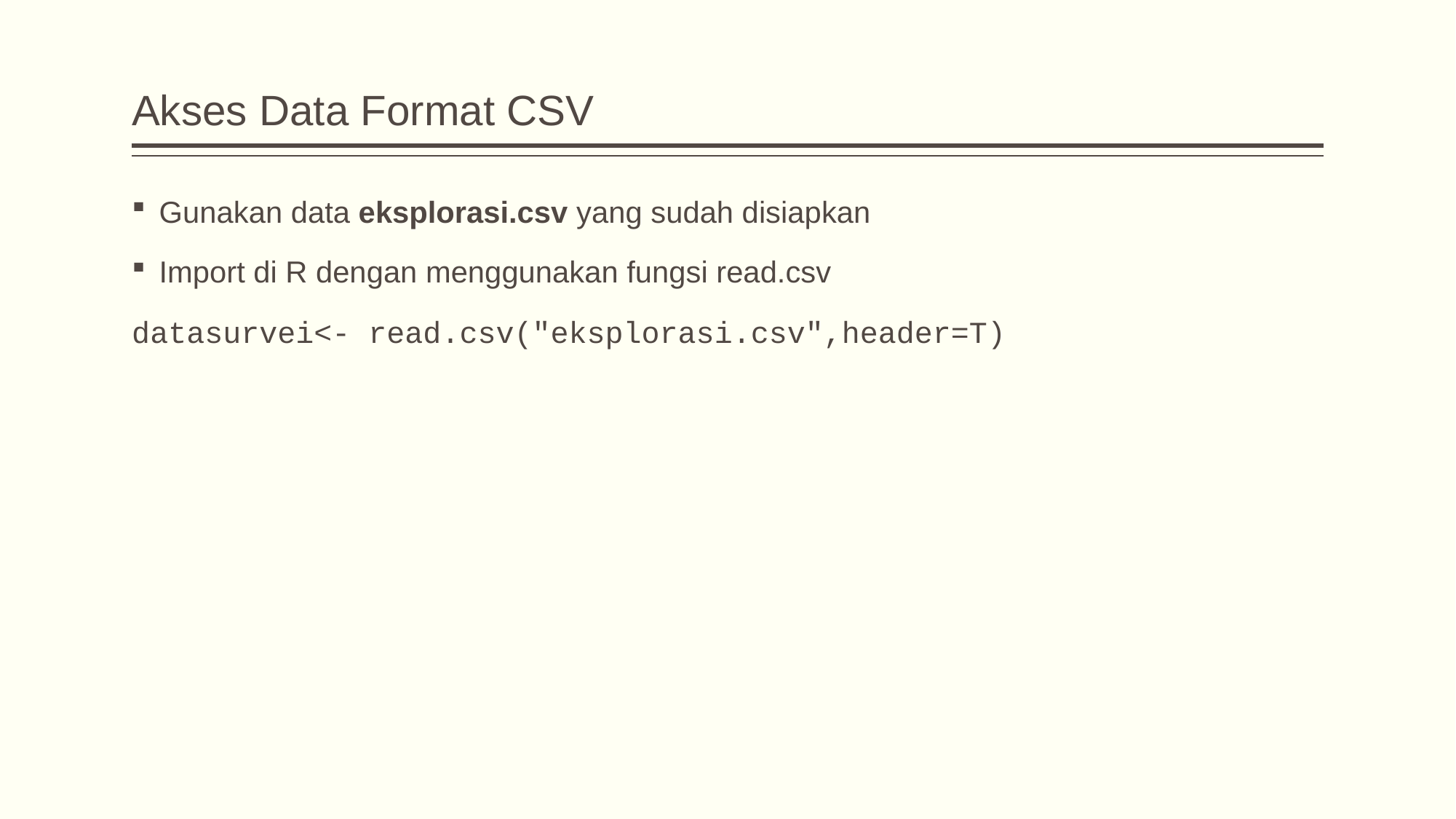

# Akses Data Format CSV
Gunakan data eksplorasi.csv yang sudah disiapkan
Import di R dengan menggunakan fungsi read.csv
datasurvei<- read.csv("eksplorasi.csv",header=T)